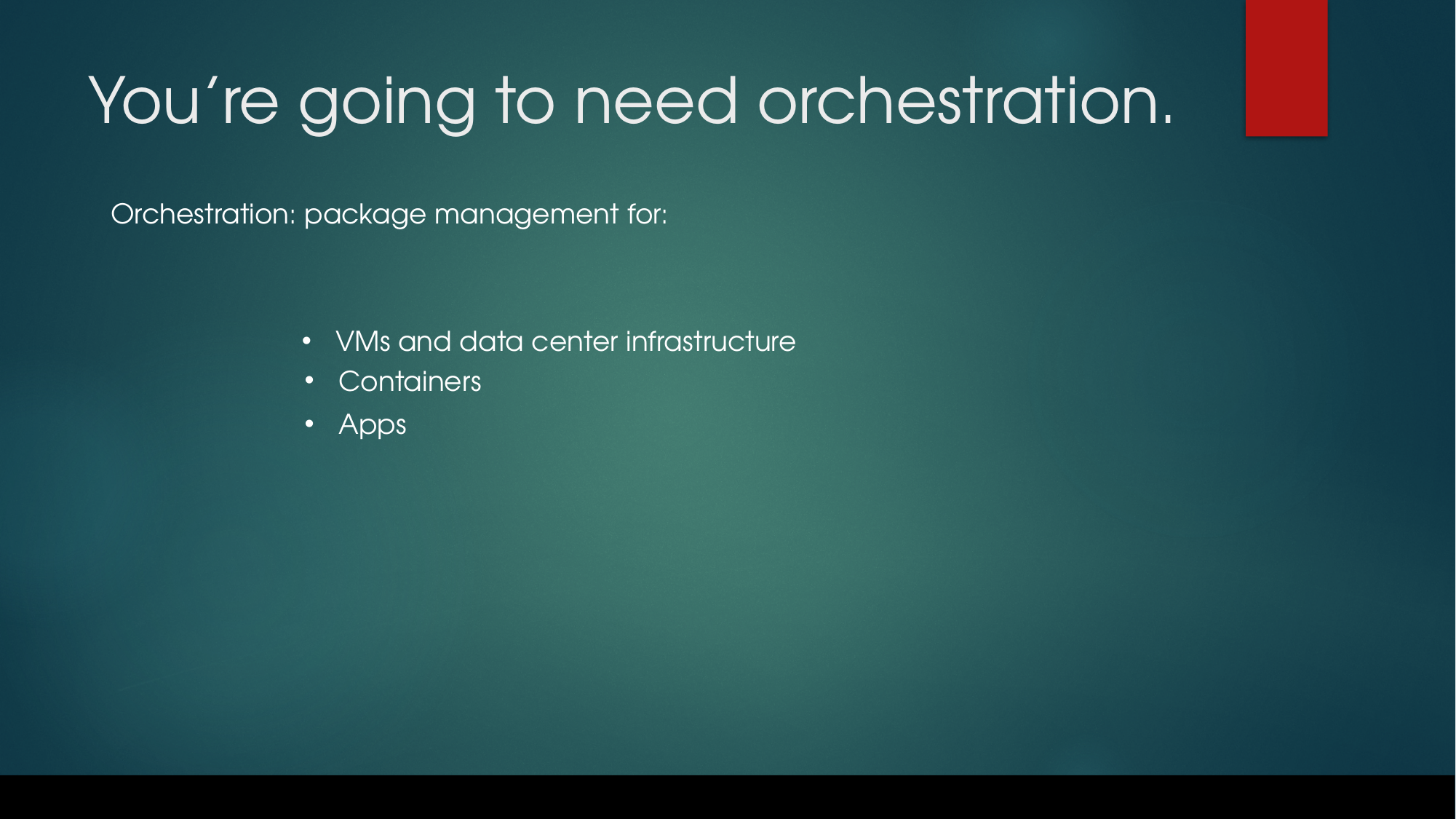

# You’re going to need orchestration.
Orchestration: package management for:
VMs and data center infrastructure
Containers
Apps